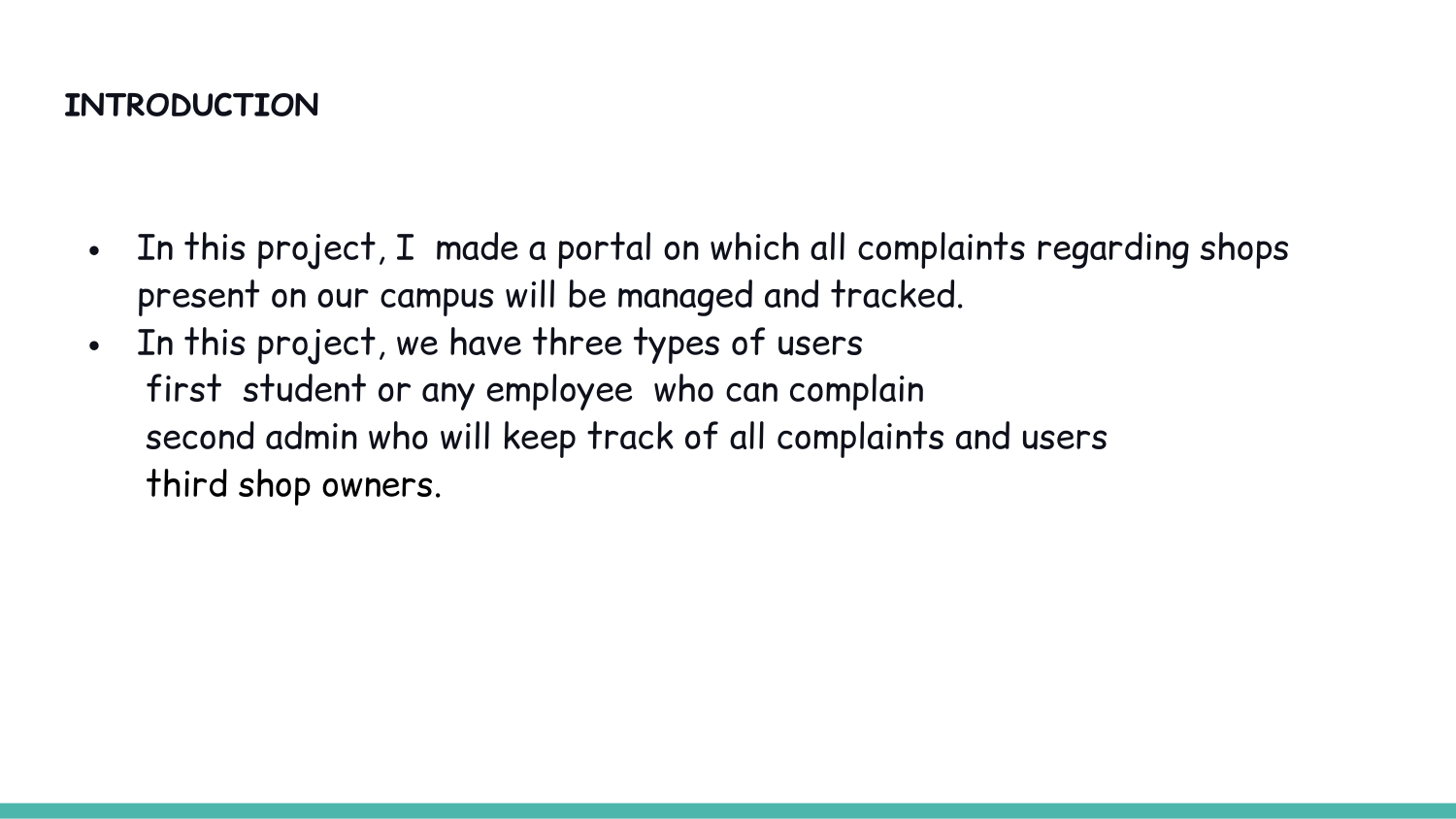

# INTRODUCTION

In this project, I  made a portal on which all complaints regarding shops present on our campus will be managed and tracked.
In this project, we have three types of users
        first  student or any employee  who can complain
        second admin who will keep track of all complaints and users
        third shop owners.